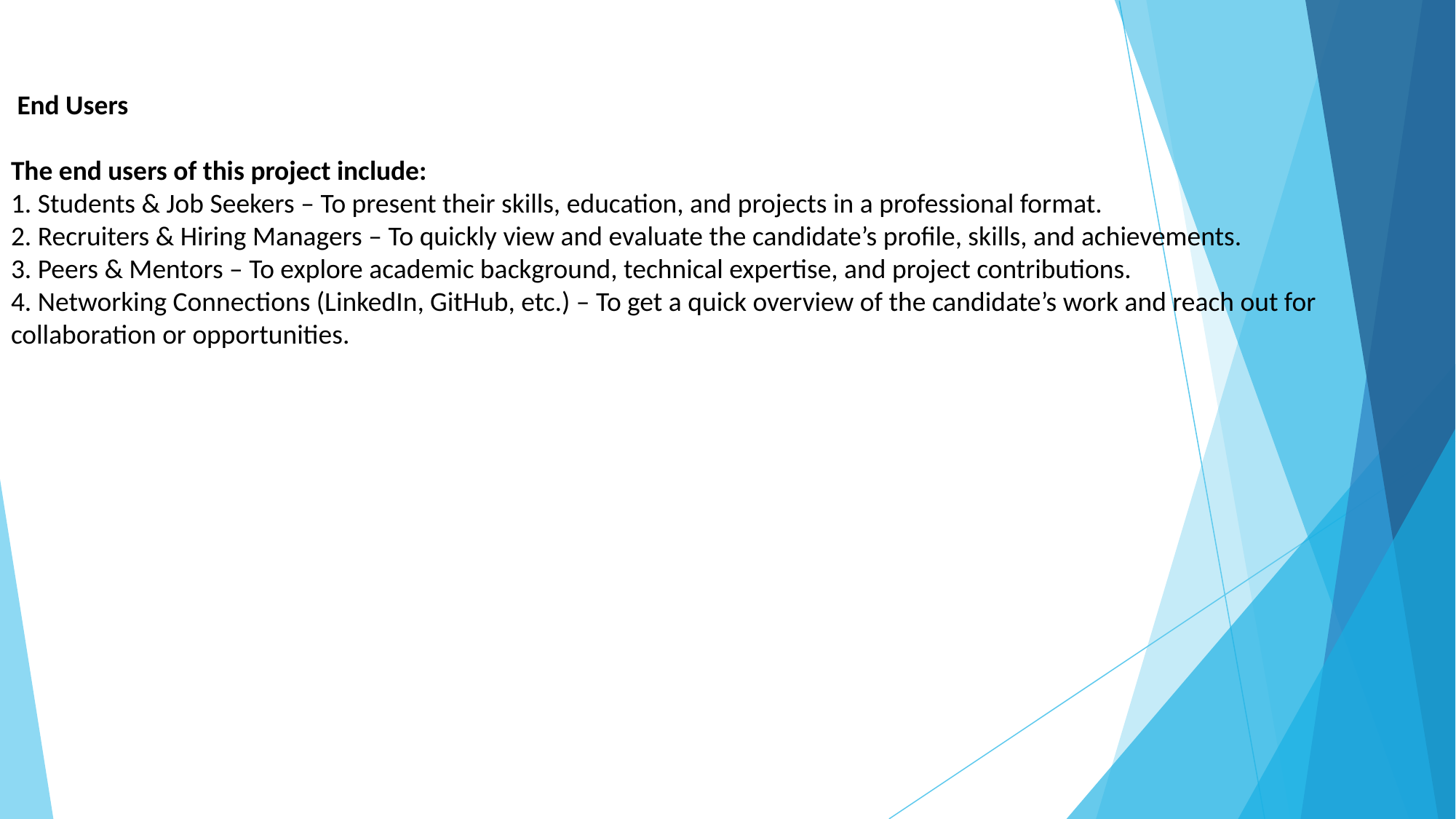

End Users

The end users of this project include:
1. Students & Job Seekers – To present their skills, education, and projects in a professional format.
2. Recruiters & Hiring Managers – To quickly view and evaluate the candidate’s profile, skills, and achievements.
3. Peers & Mentors – To explore academic background, technical expertise, and project contributions.
4. Networking Connections (LinkedIn, GitHub, etc.) – To get a quick overview of the candidate’s work and reach out for collaboration or opportunities.